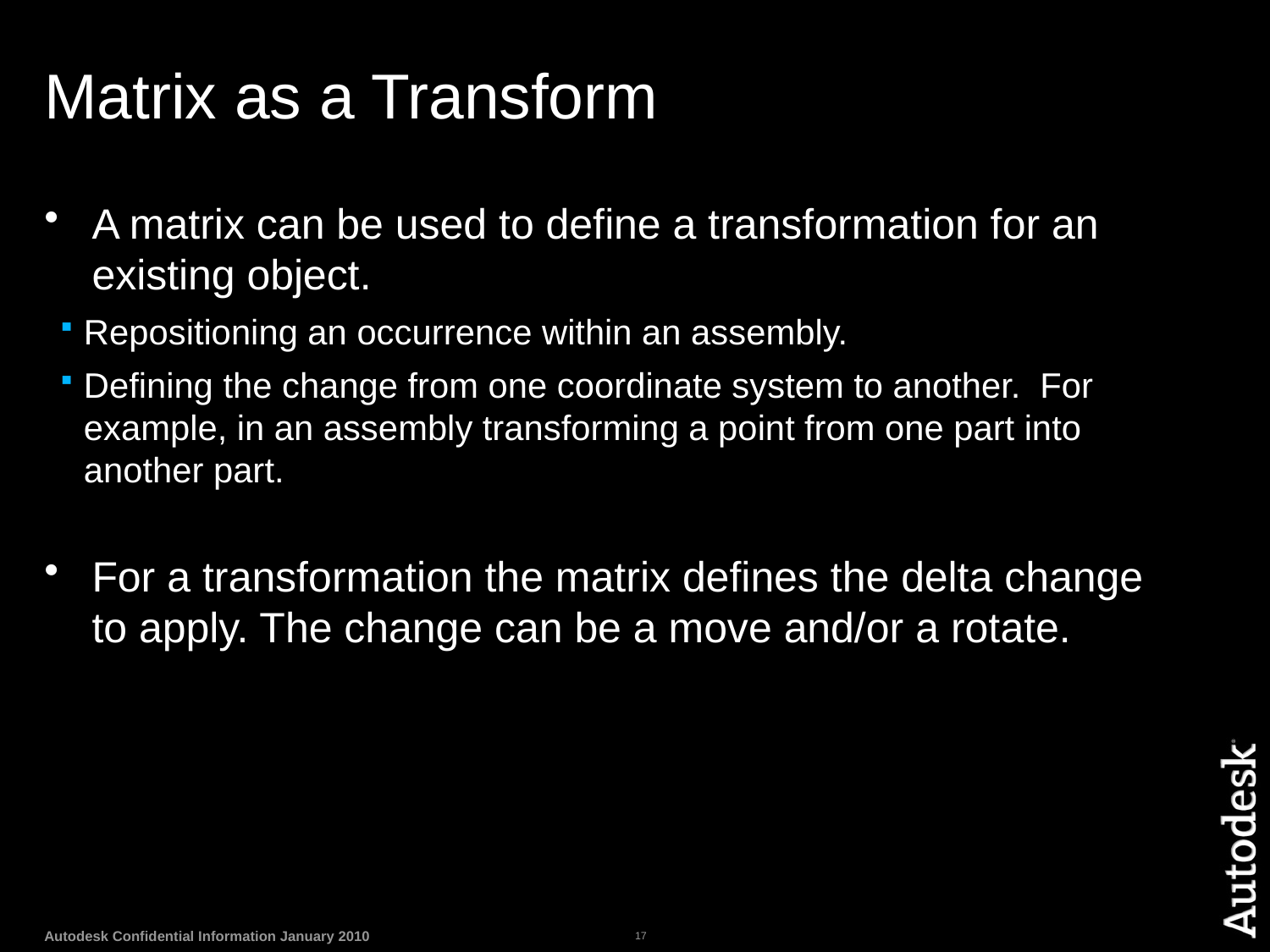

# Matrix as a Transform
A matrix can be used to define a transformation for an existing object.
Repositioning an occurrence within an assembly.
Defining the change from one coordinate system to another.  For example, in an assembly transforming a point from one part into another part.

For a transformation the matrix defines the delta change to apply. The change can be a move and/or a rotate.